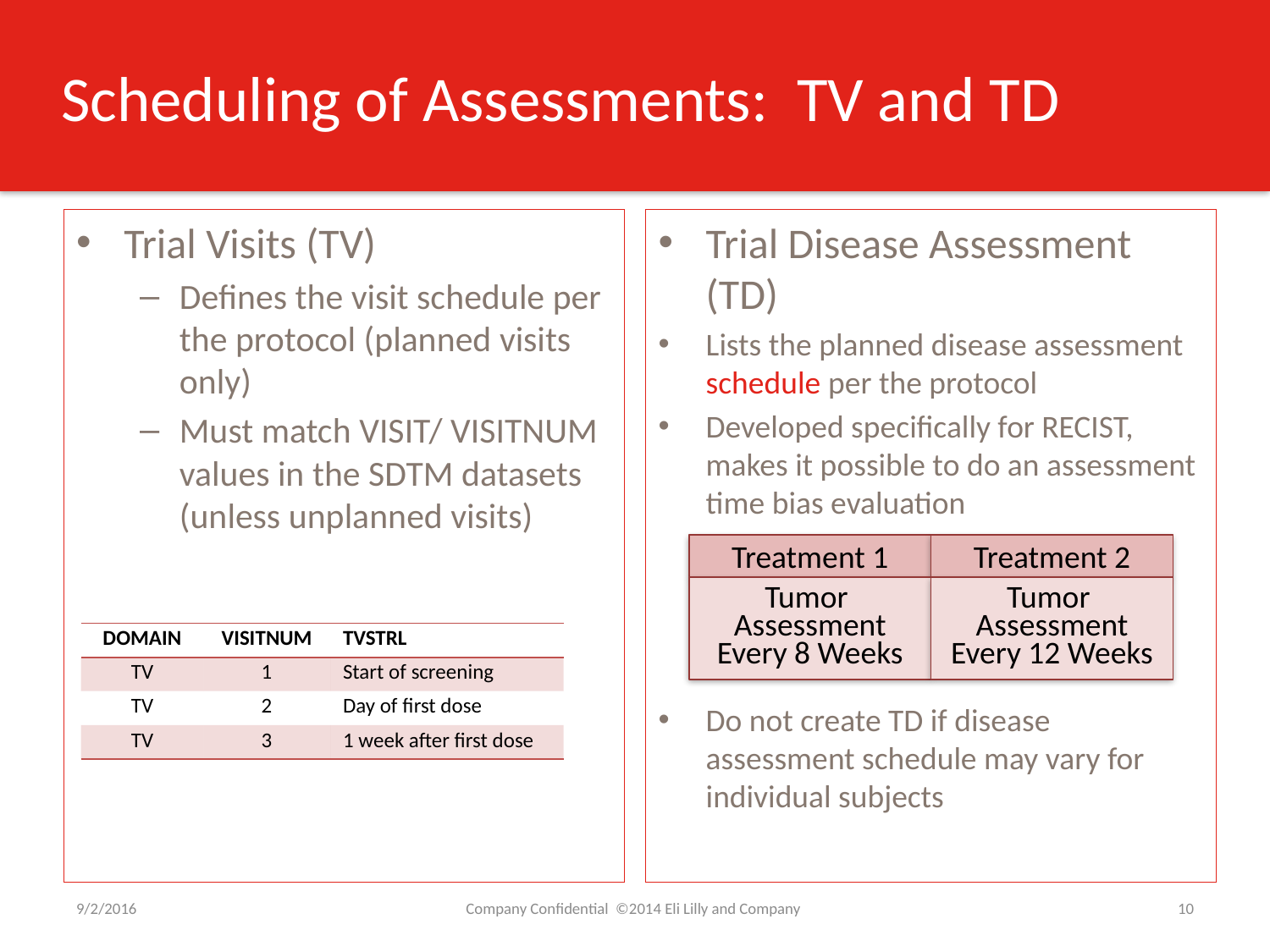

# Scheduling of Assessments:  TV and TD
Trial Visits (TV)
Defines the visit schedule per the protocol (planned visits only)
Must match VISIT/ VISITNUM values in the SDTM datasets (unless unplanned visits)

Trial Disease Assessment (TD)
Lists the planned disease assessment schedule per the protocol
Developed specifically for RECIST, makes it possible to do an assessment time bias evaluation

Do not create TD if disease assessment schedule may vary for individual subjects

Treatment 1
Treatment 2
Tumor  Assessment Every 8 Weeks
Tumor  Assessment Every 12 Weeks
| DOMAIN | VISITNUM | TVSTRL |
| --- | --- | --- |
| TV | 1 | Start of screening |
| TV | 2 | Day of first dose |
| TV | 3 | 1 week after first dose |
9/2/2016
Company Confidential  ©2014 Eli Lilly and Company
10